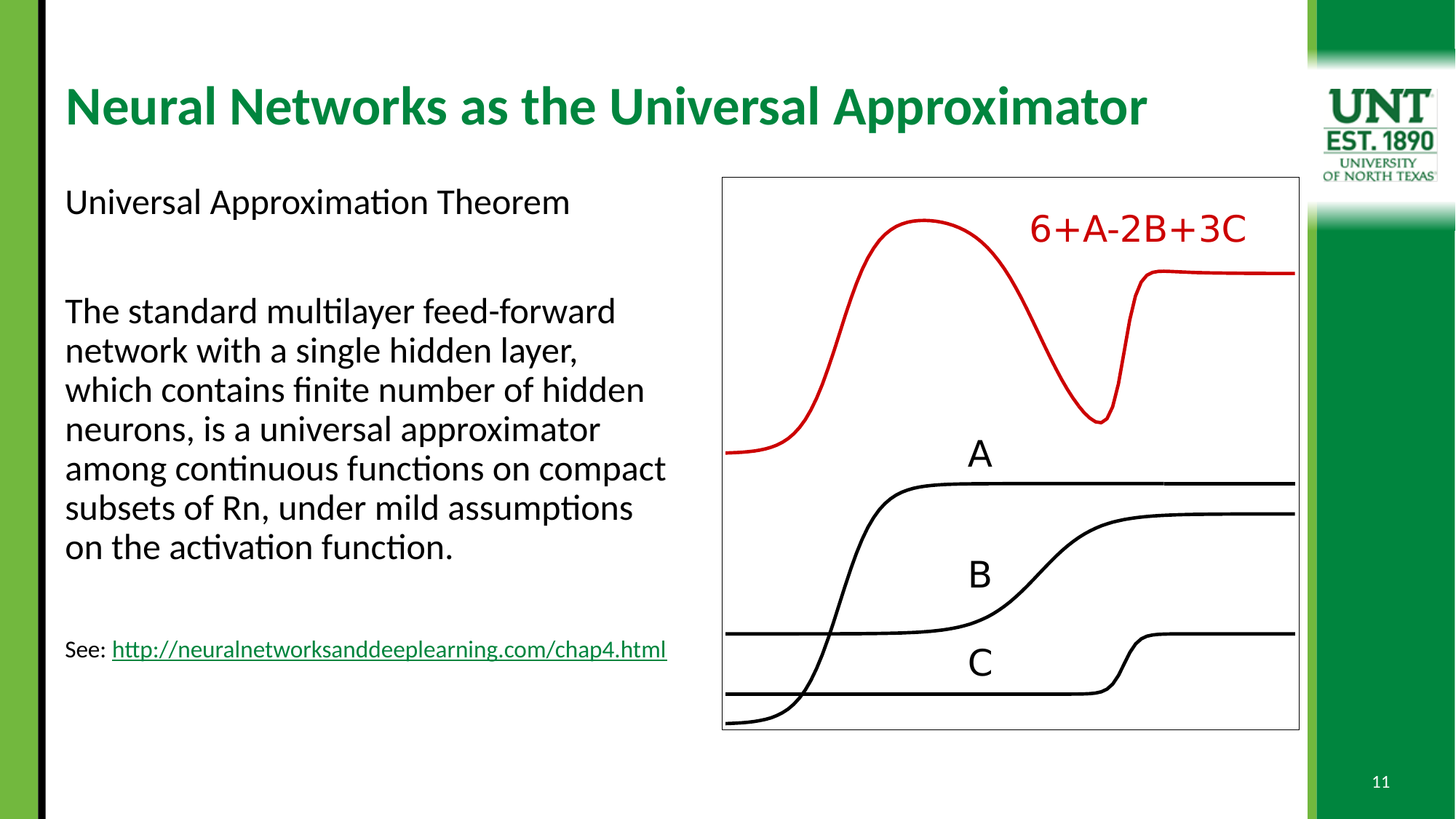

# Neural Networks as the Universal Approximator
Universal Approximation Theorem

The standard multilayer feed-forward network with a single hidden layer, which contains finite number of hidden neurons, is a universal approximator among continuous functions on compact subsets of Rn, under mild assumptions on the activation function.

See: http://neuralnetworksanddeeplearning.com/chap4.html

6+A-2B+3C

A

B

C
11